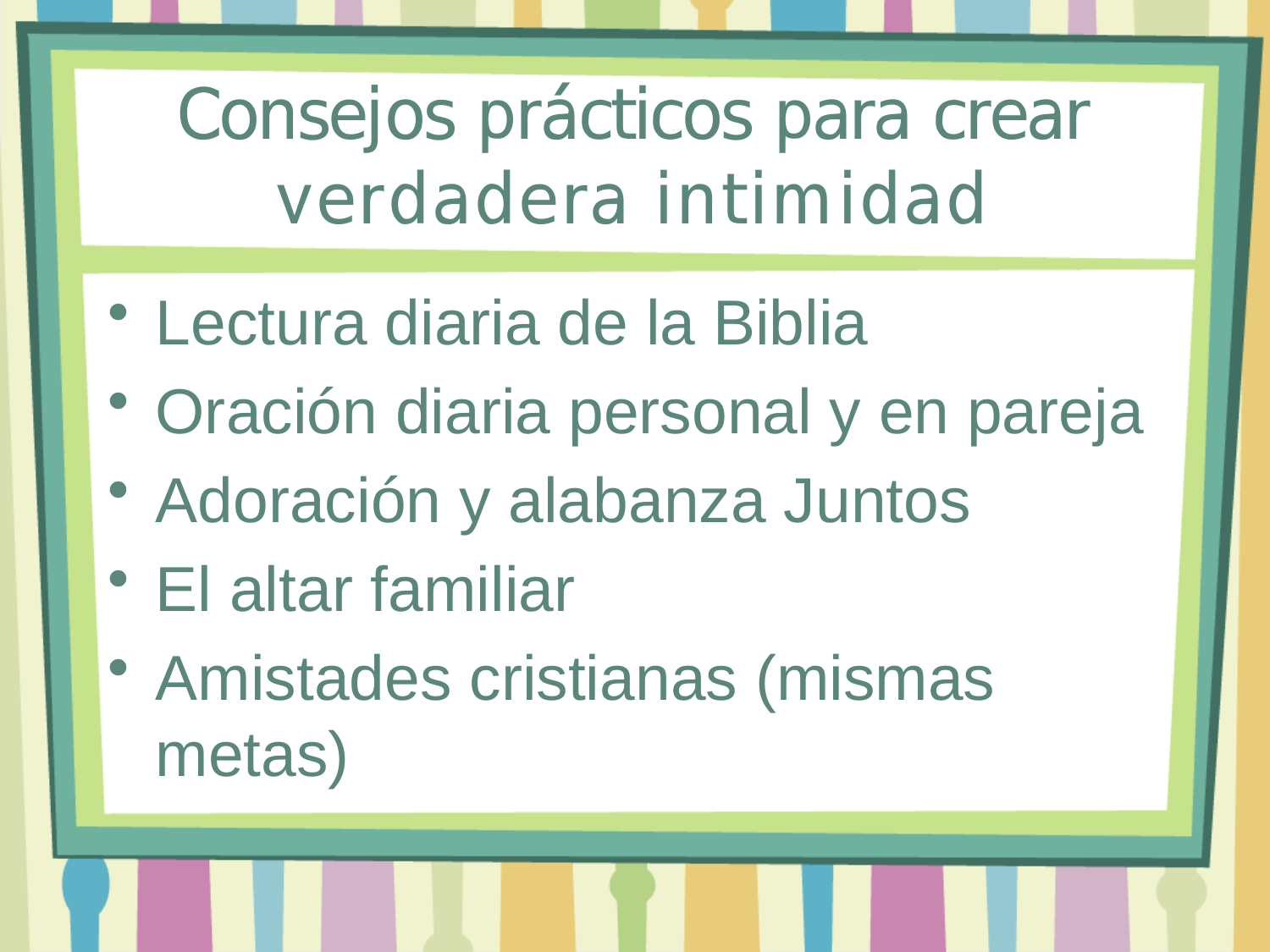

# Consejos prácticos para crear verdadera intimidad
Lectura diaria de la Biblia
Oración diaria personal y en pareja
Adoración y alabanza Juntos
El altar familiar
Amistades cristianas (mismas metas)